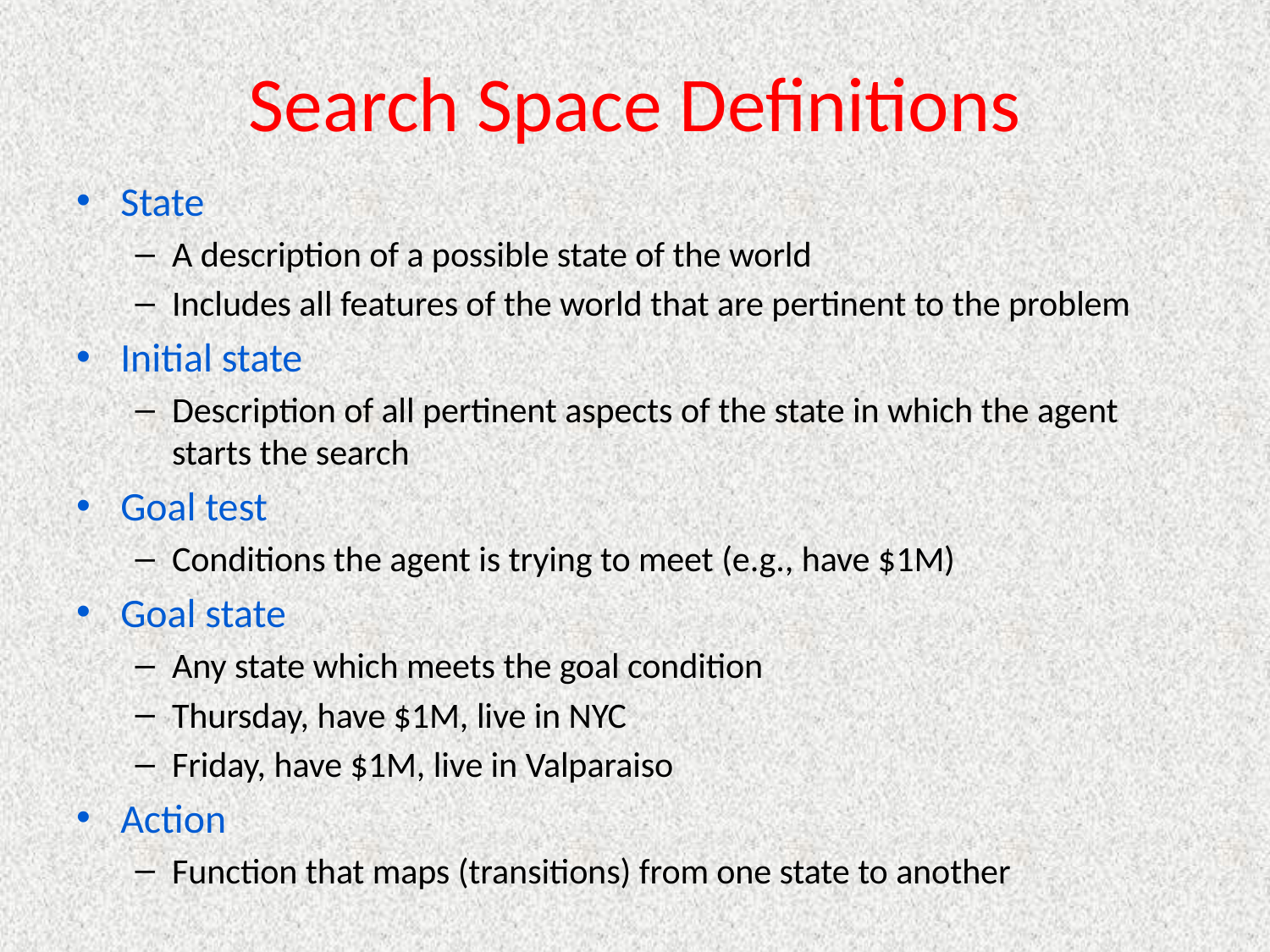

# Search Space Definitions
State
A description of a possible state of the world
Includes all features of the world that are pertinent to the problem
Initial state
Description of all pertinent aspects of the state in which the agent starts the search
Goal test
Conditions the agent is trying to meet (e.g., have $1M)
Goal state
Any state which meets the goal condition
Thursday, have $1M, live in NYC
Friday, have $1M, live in Valparaiso
Action
Function that maps (transitions) from one state to another